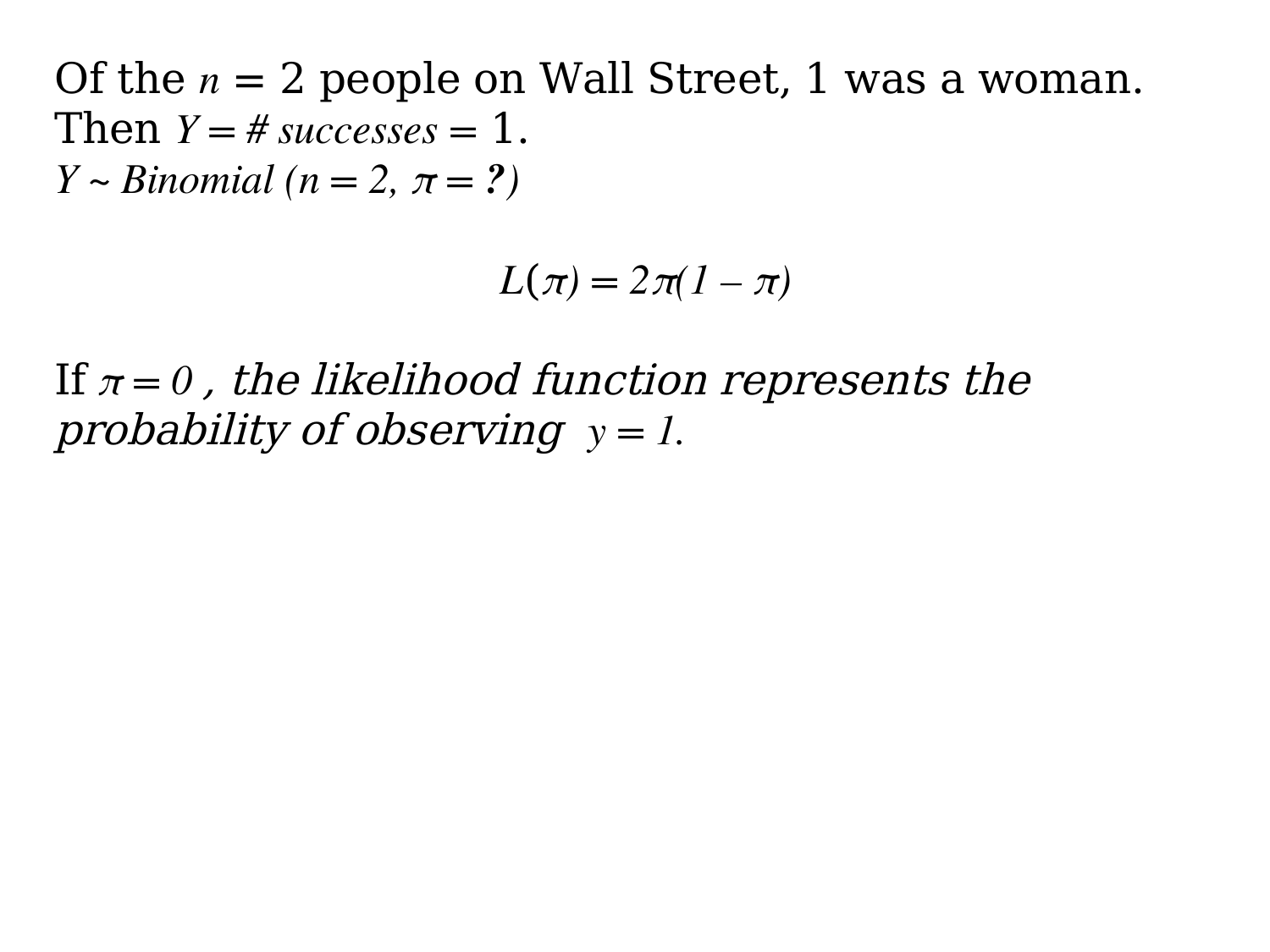

Of the n = 2 people on Wall Street, 1 was a woman.
Then Y = # successes = 1.
Y ~ Binomial (n = 2, π = ?)

L(π) = 2π(1 – π)

If π = 0 , the likelihood function represents the probability of observing  y = 1.

48